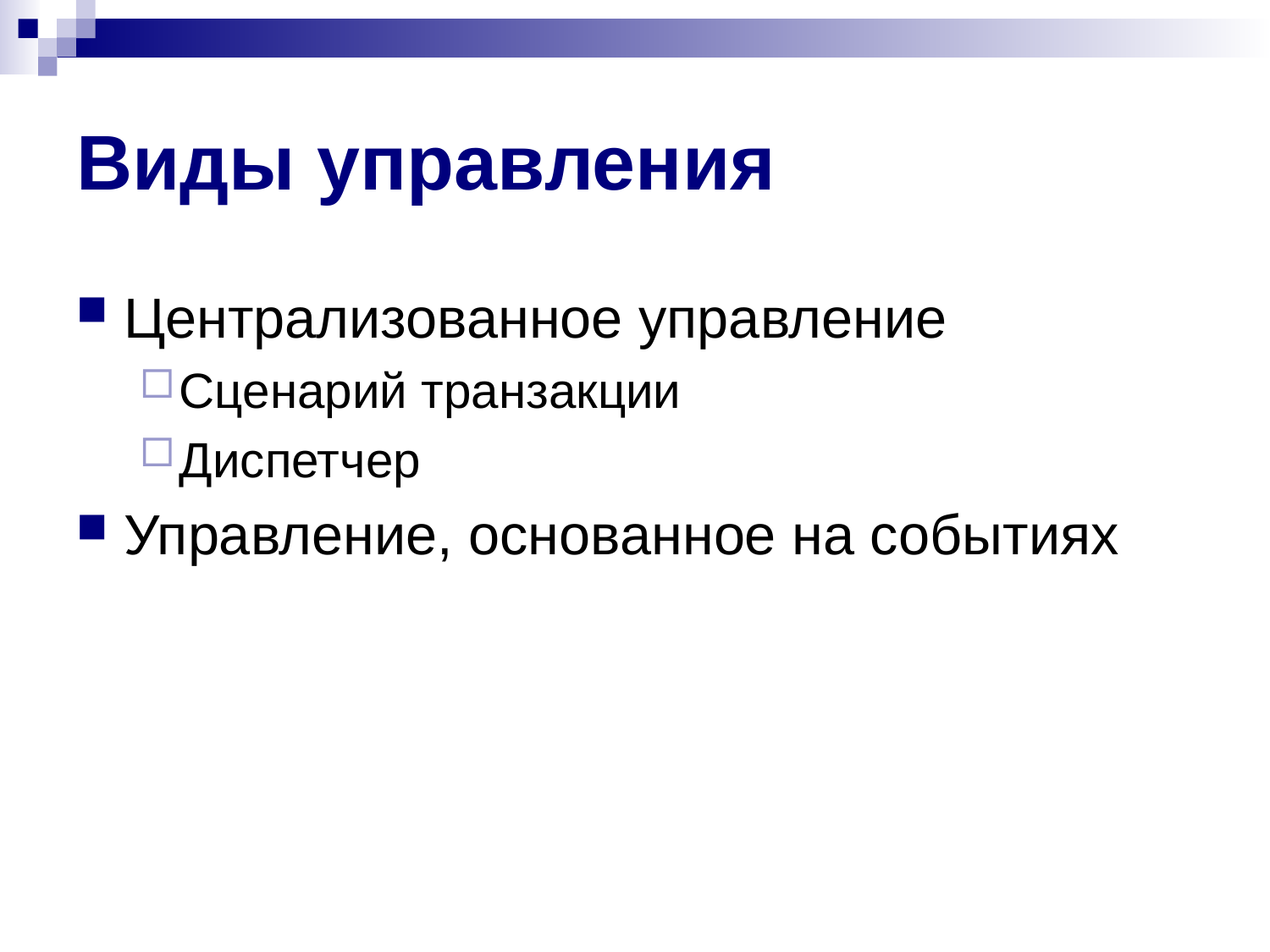

# Виды управления
Централизованное управление
Сценарий транзакции
Диспетчер
Управление, основанное на событиях